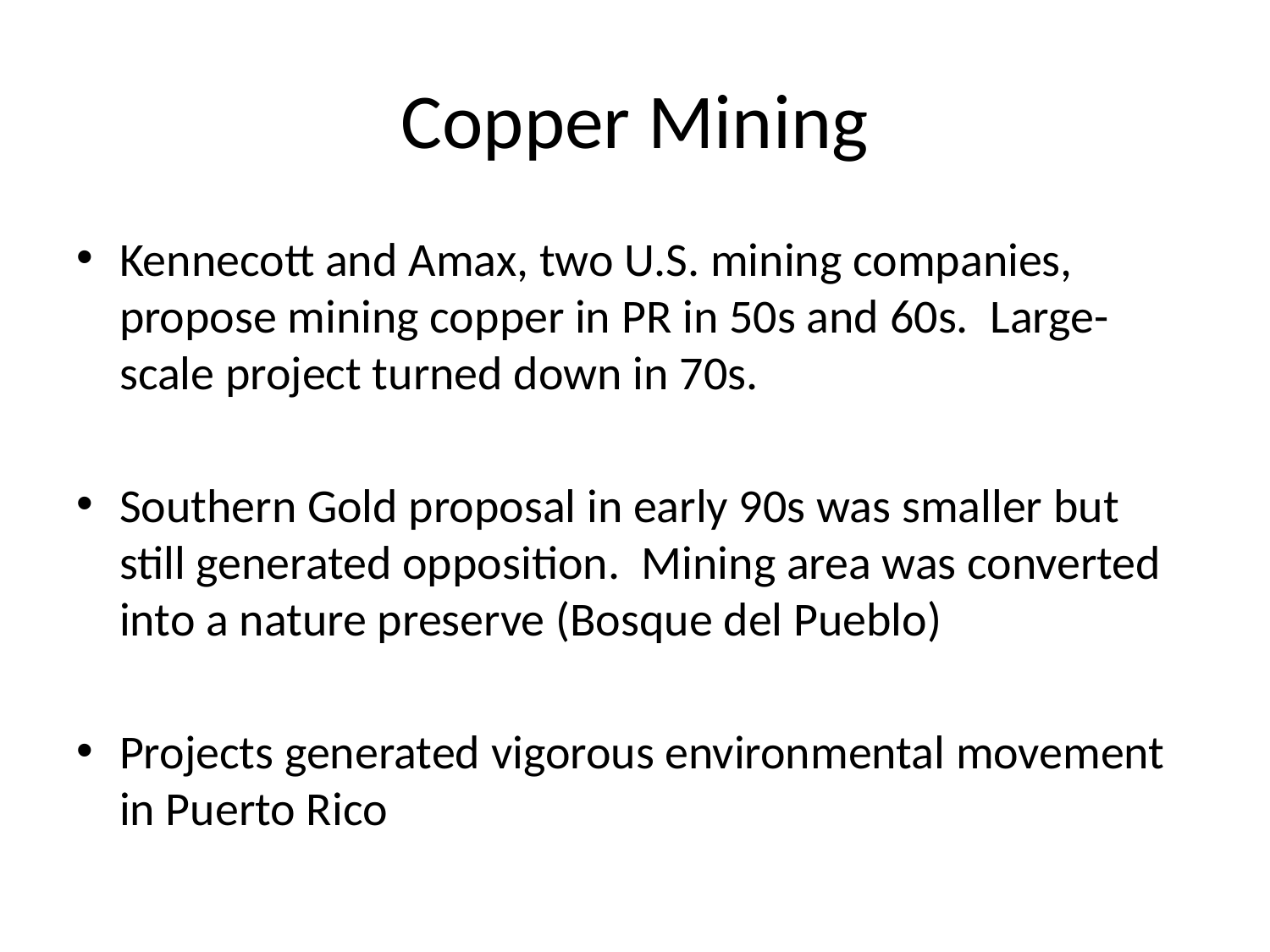

# Copper Mining
Kennecott and Amax, two U.S. mining companies, propose mining copper in PR in 50s and 60s.  Large-scale project turned down in 70s.

Southern Gold proposal in early 90s was smaller but still generated opposition.  Mining area was converted into a nature preserve (Bosque del Pueblo)

Projects generated vigorous environmental movement in Puerto Rico